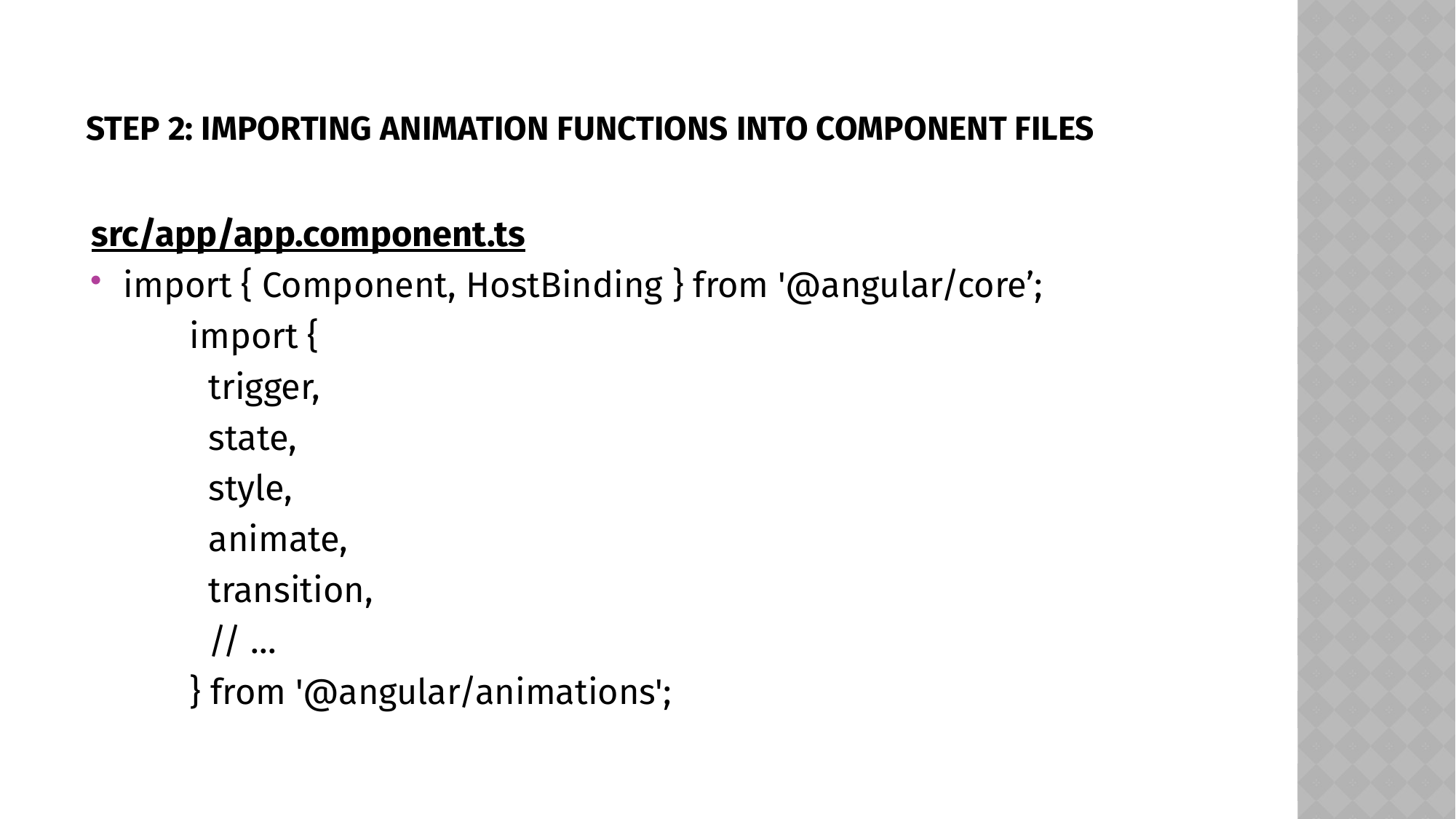

# Step 2: Importing animation functions into component files
src/app/app.component.ts
import { Component, HostBinding } from '@angular/core’;
	import {
	  trigger,
	  state,
	  style,
	  animate,
	  transition,
	  // ...
	} from '@angular/animations';